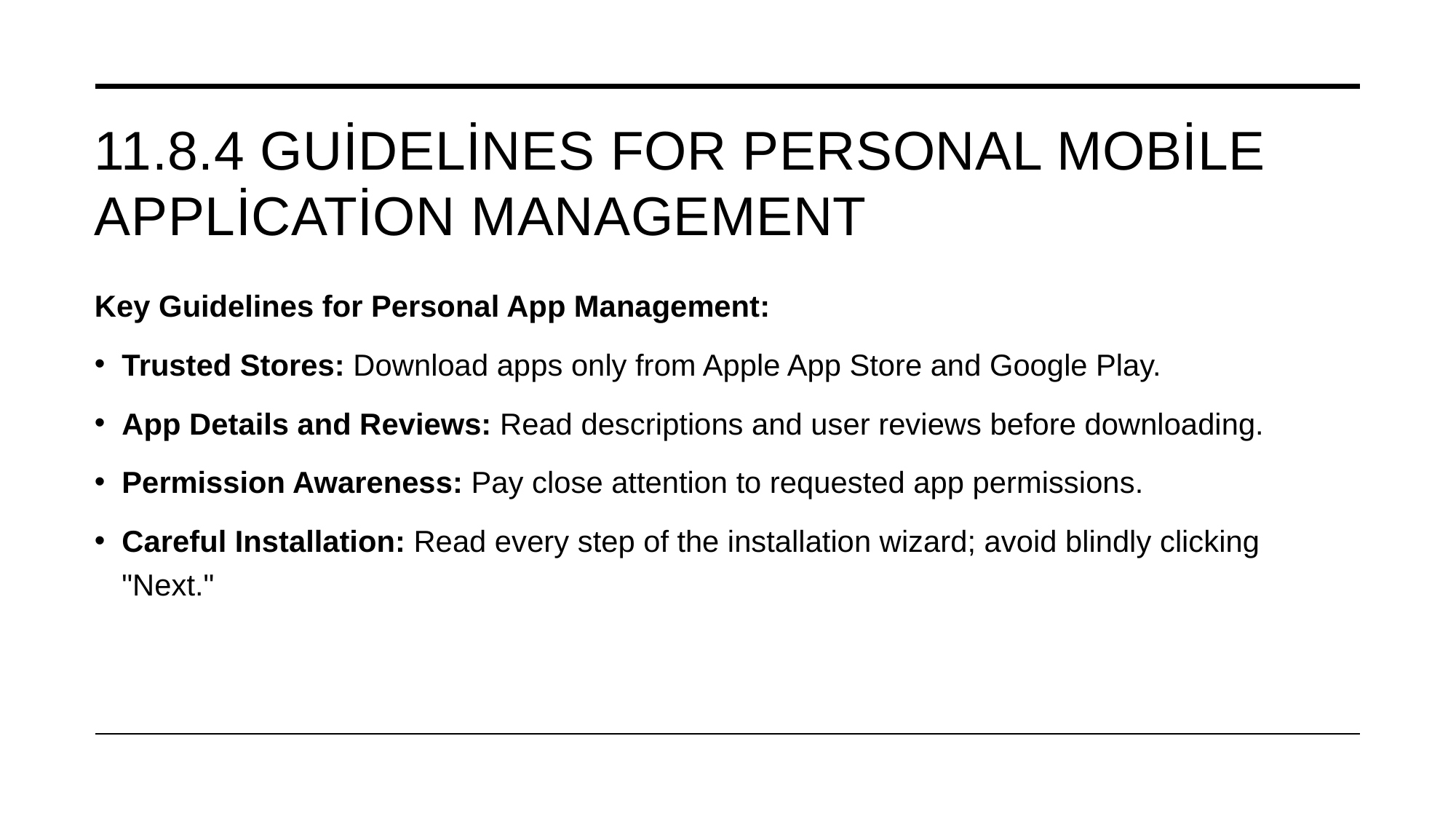

# 11.8.4 Guidelines for Personal Mobile Application Management
Key Guidelines for Personal App Management:
Trusted Stores: Download apps only from Apple App Store and Google Play.
App Details and Reviews: Read descriptions and user reviews before downloading.
Permission Awareness: Pay close attention to requested app permissions.
Careful Installation: Read every step of the installation wizard; avoid blindly clicking "Next."